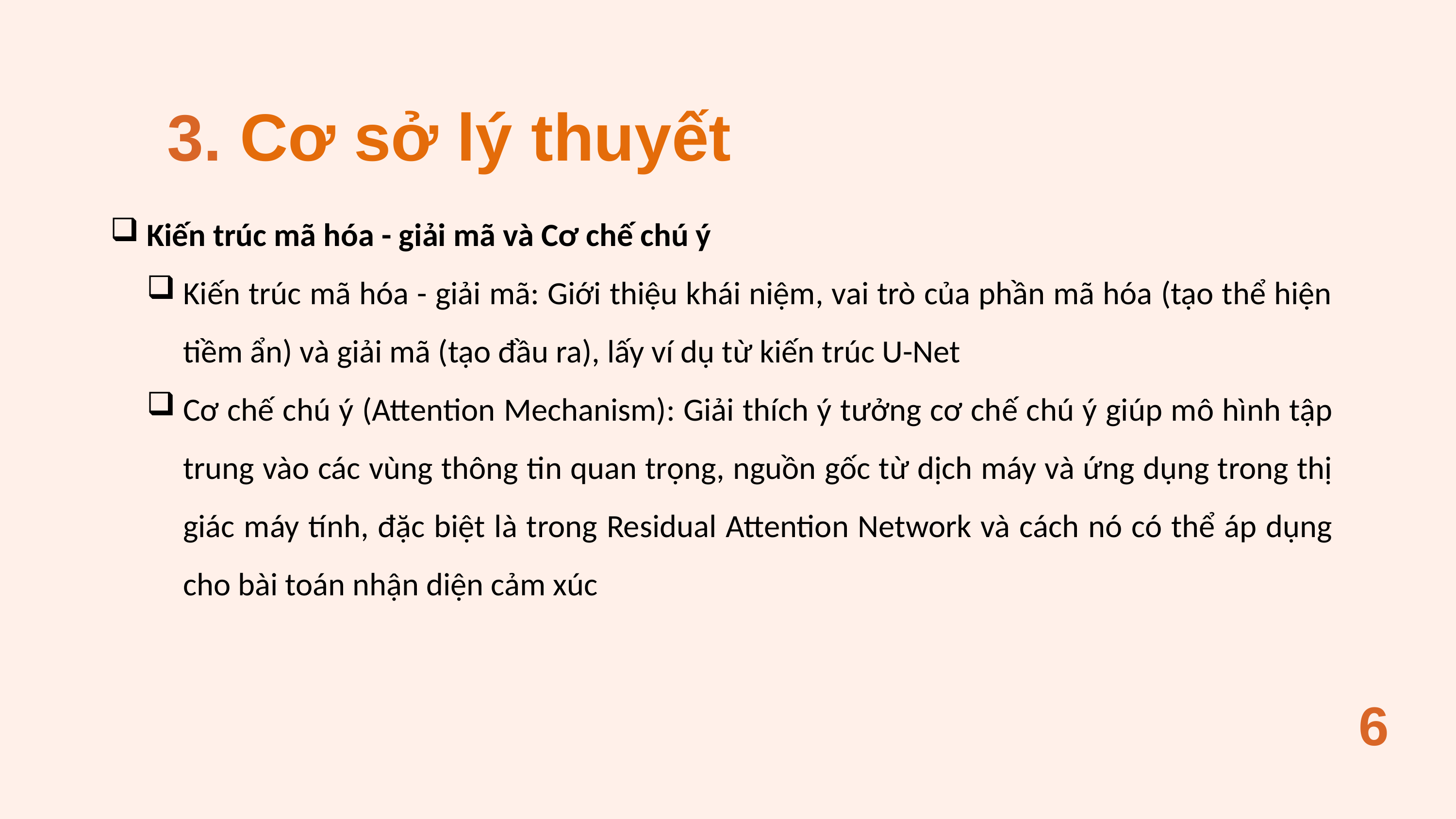

3. Cơ sở lý thuyết
Kiến trúc mã hóa - giải mã và Cơ chế chú ý
Kiến trúc mã hóa - giải mã: Giới thiệu khái niệm, vai trò của phần mã hóa (tạo thể hiện tiềm ẩn) và giải mã (tạo đầu ra), lấy ví dụ từ kiến trúc U-Net
Cơ chế chú ý (Attention Mechanism): Giải thích ý tưởng cơ chế chú ý giúp mô hình tập trung vào các vùng thông tin quan trọng, nguồn gốc từ dịch máy và ứng dụng trong thị giác máy tính, đặc biệt là trong Residual Attention Network và cách nó có thể áp dụng cho bài toán nhận diện cảm xúc

6